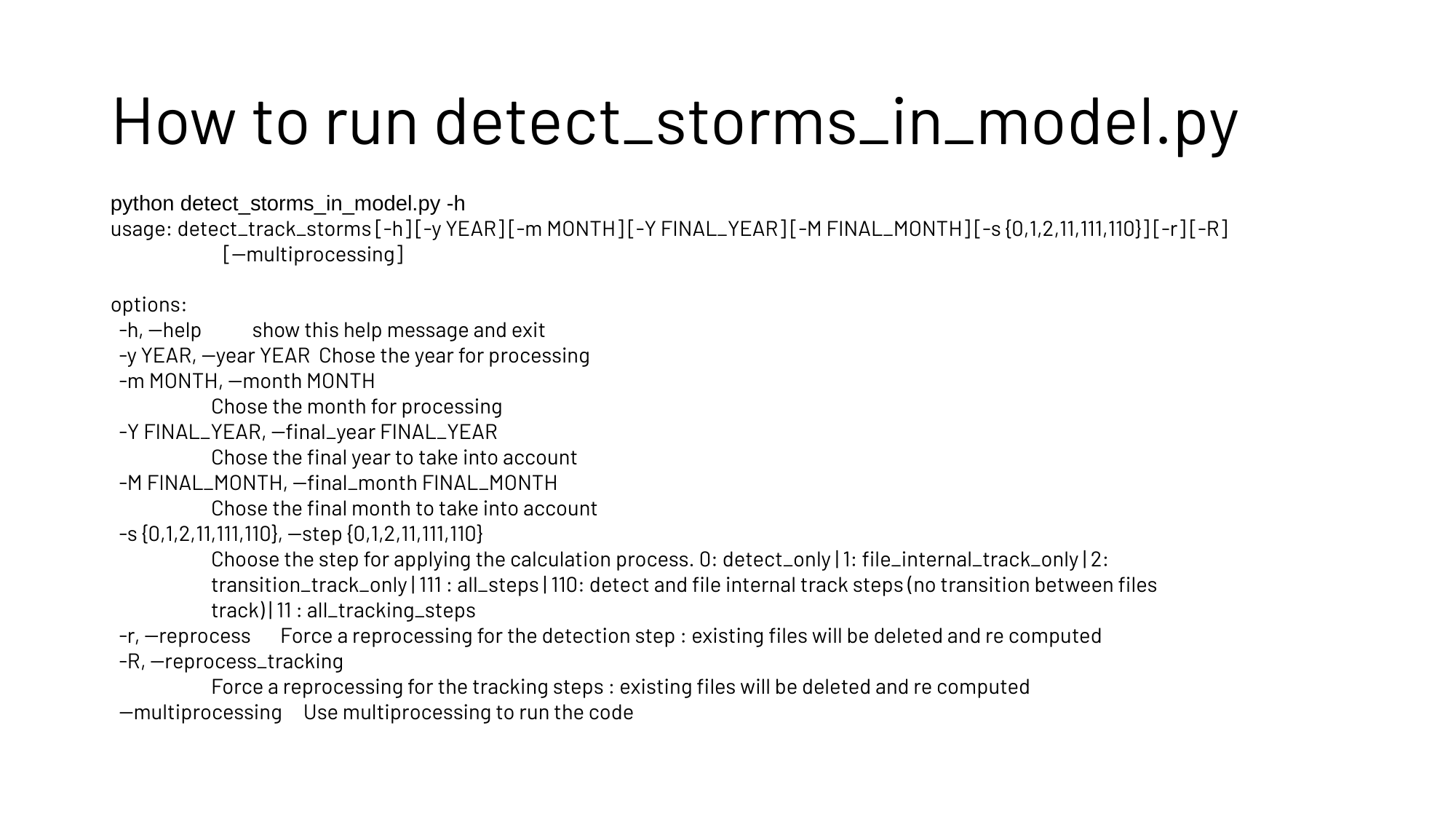

# How to run detect_storms_in_model.py
python detect_storms_in_model.py -h
usage: detect_track_storms [-h] [-y YEAR] [-m MONTH] [-Y FINAL_YEAR] [-M FINAL_MONTH] [-s {0,1,2,11,111,110}] [-r] [-R]
                           [--multiprocessing]

options:
  -h, --help            show this help message and exit
  -y YEAR, --year YEAR  Chose the year for processing
  -m MONTH, --month MONTH
                        Chose the month for processing
  -Y FINAL_YEAR, --final_year FINAL_YEAR
                        Chose the final year to take into account
  -M FINAL_MONTH, --final_month FINAL_MONTH
                        Chose the final month to take into account
  -s {0,1,2,11,111,110}, --step {0,1,2,11,111,110}
                        Choose the step for applying the calculation process. 0: detect_only | 1: file_internal_track_only | 2:
                        transition_track_only | 111 : all_steps | 110: detect and file internal track steps (no transition between files
                        track) | 11 : all_tracking_steps
  -r, --reprocess       Force a reprocessing for the detection step : existing files will be deleted and re computed
  -R, --reprocess_tracking
                        Force a reprocessing for the tracking steps : existing files will be deleted and re computed
  --multiprocessing     Use multiprocessing to run the code